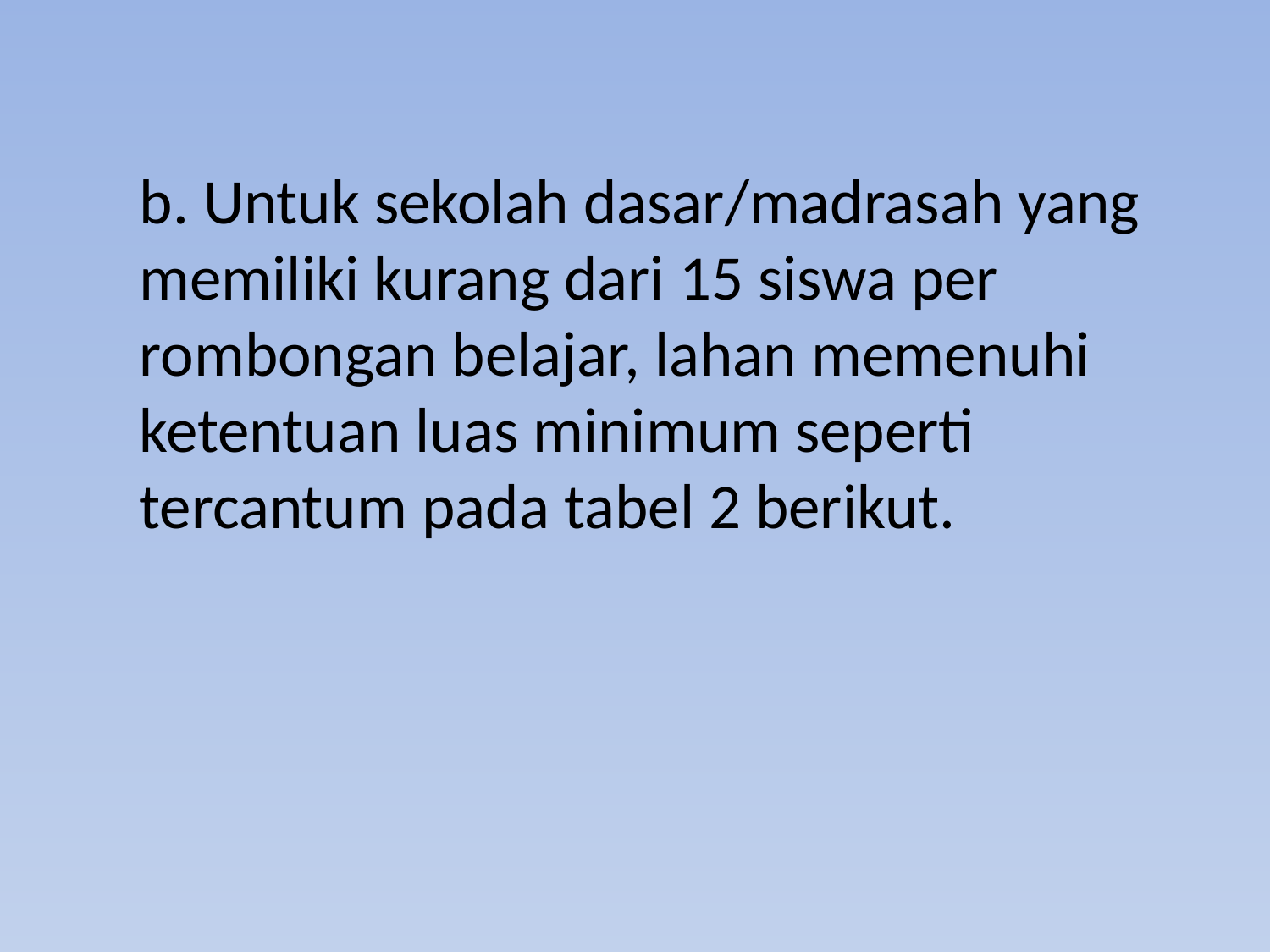

b. Untuk sekolah dasar/madrasah yang memiliki kurang dari 15 siswa per rombongan belajar, lahan memenuhi ketentuan luas minimum seperti tercantum pada tabel 2 berikut.